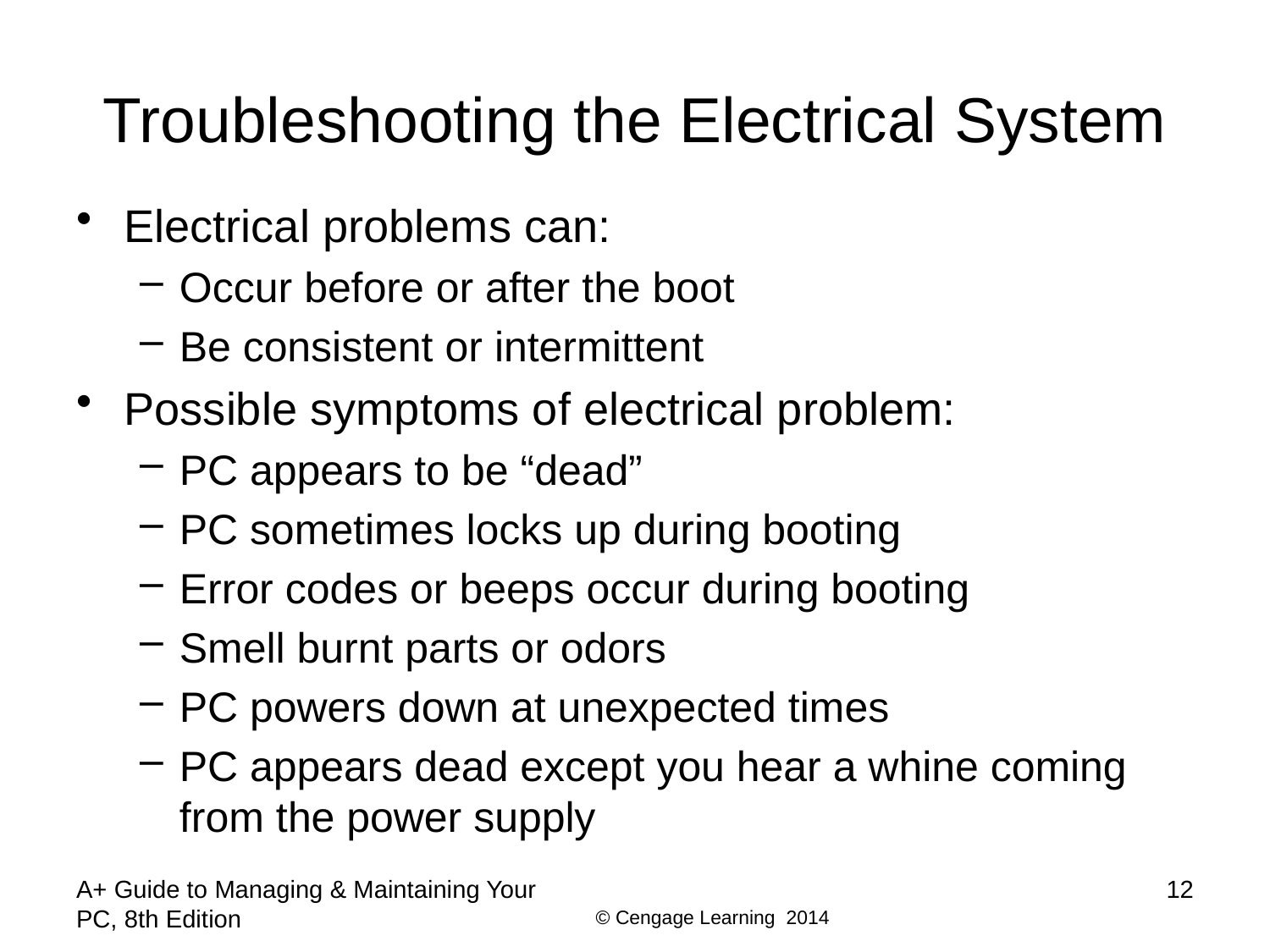

# Troubleshooting the Electrical System
Electrical problems can:
Occur before or after the boot
Be consistent or intermittent
Possible symptoms of electrical problem:
PC appears to be “dead”
PC sometimes locks up during booting
Error codes or beeps occur during booting
Smell burnt parts or odors
PC powers down at unexpected times
PC appears dead except you hear a whine coming from the power supply
A+ Guide to Managing & Maintaining Your PC, 8th Edition
12